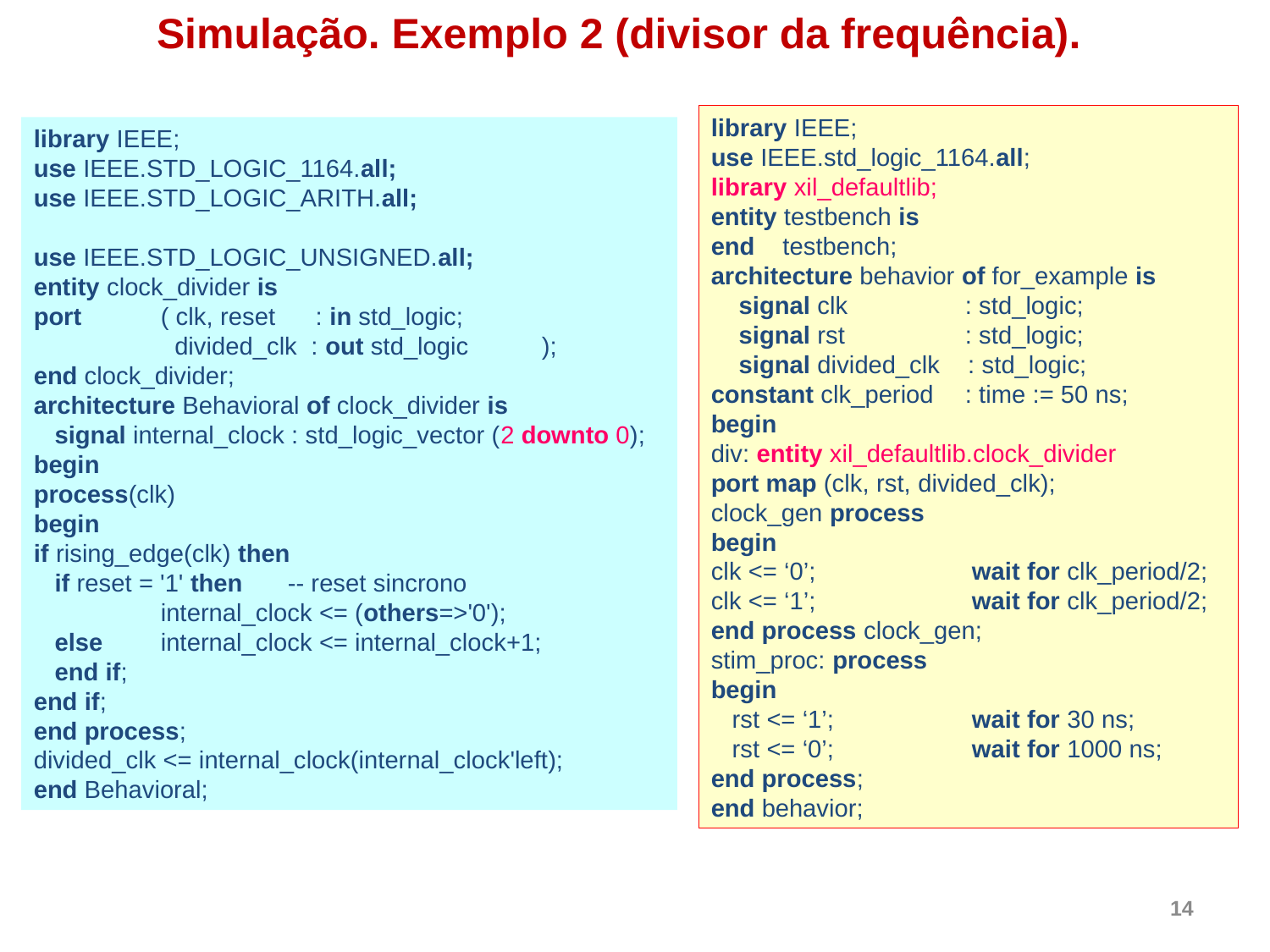

Simulação. Exemplo 2 (divisor da frequência).
library IEEE;
use IEEE.std_logic_1164.all;
library xil_defaultlib;
entity testbench is
end    testbench;
architecture behavior of for_example is
    signal clk      	: std_logic;
    signal rst    	: std_logic;
    signal divided_clk    : std_logic;
constant clk_period	: time := 50 ns;
begin
div: entity xil_defaultlib.clock_divider
port map (clk, rst, divided_clk);
clock_gen process
begin
clk <= ‘0’;		 wait for clk_period/2;
clk <= ‘1’;		 wait for clk_period/2;
end process clock_gen;
stim_proc: process
begin
   rst <= ‘1’;		 wait for 30 ns;
   rst <= ‘0’;		 wait for 1000 ns;
end process;
end behavior;
library IEEE;
use IEEE.STD_LOGIC_1164.all;
use IEEE.STD_LOGIC_ARITH.all;
use IEEE.STD_LOGIC_UNSIGNED.all;
entity clock_divider is
port 	( clk, reset	    : in std_logic;
	  divided_clk  : out std_logic	);
end clock_divider;
architecture Behavioral of clock_divider is
   signal internal_clock : std_logic_vector (2 downto 0);
begin
process(clk)
begin
if rising_edge(clk) then
   if reset = '1' then 	-- reset sincrono
        	internal_clock <= (others=>'0');
   else	internal_clock <= internal_clock+1;
   end if;
end if;
end process;
divided_clk <= internal_clock(internal_clock'left);
end Behavioral;
14